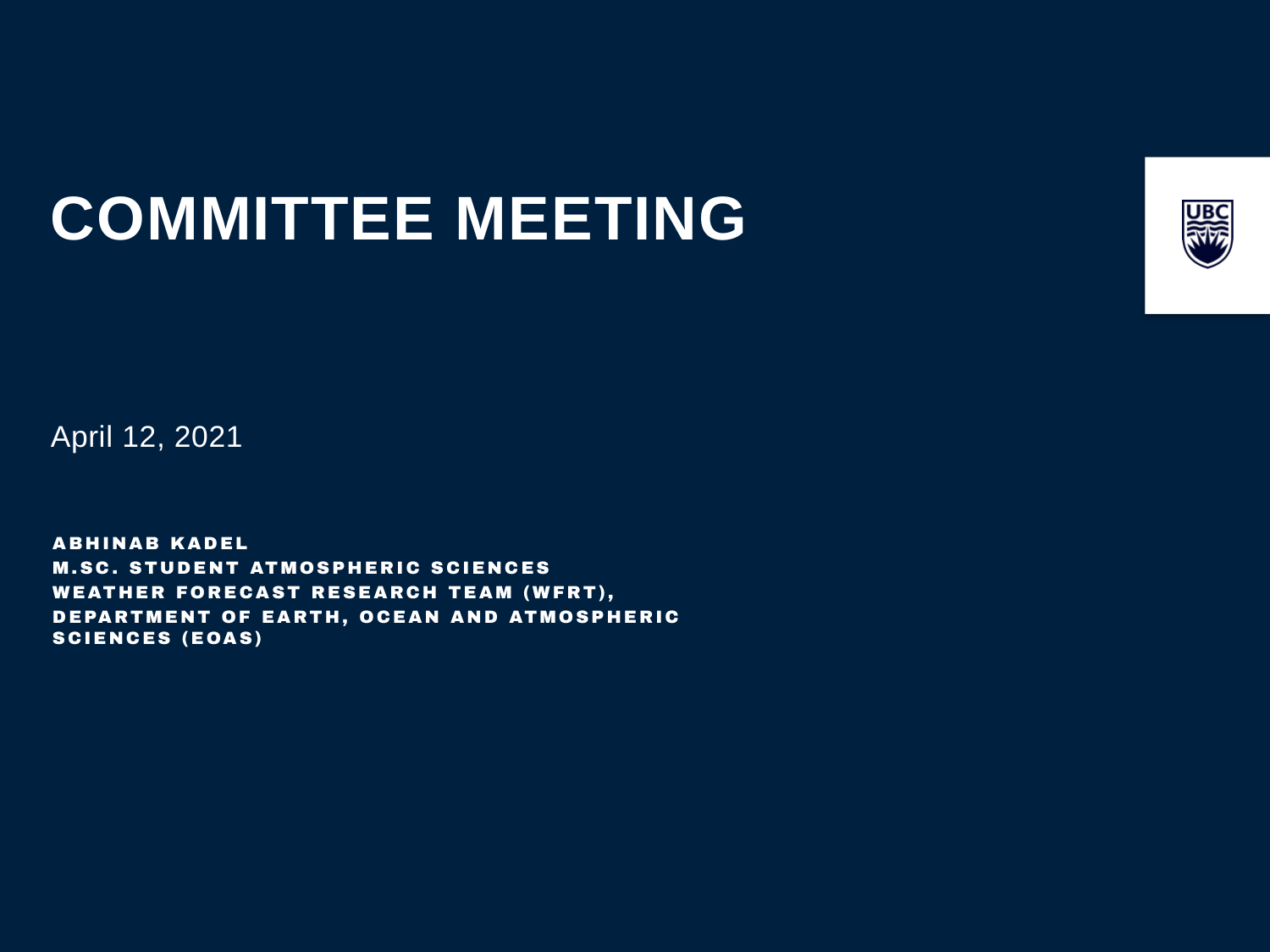

Committee meeting
April 12, 2021

Abhinab Kadel
M.Sc. Student Atmospheric sciences
Weather forecast research team (wfrt),
Department of earth, ocean and atmospheric sciences (Eoas)